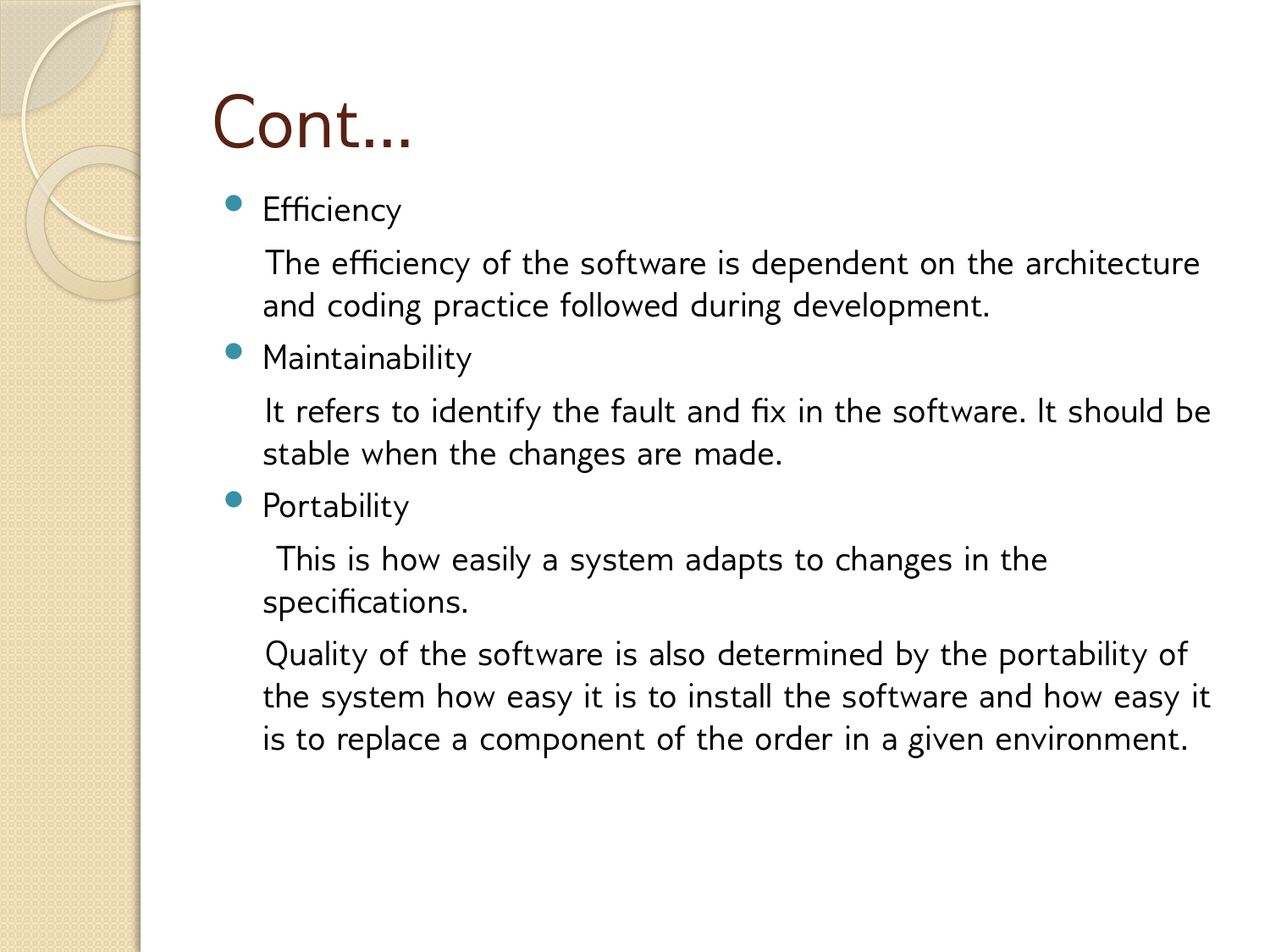

# Cont…
Efficiency
    The efficiency of the software is dependent on the architecture and coding practice followed during development.
Maintainability
    It refers to identify the fault and fix in the software. It should be stable when the changes are made.
Portability
     This is how easily a system adapts to changes in the specifications.
    Quality of the software is also determined by the portability of the system how easy it is to install the software and how easy it is to replace a component of the order in a given environment.